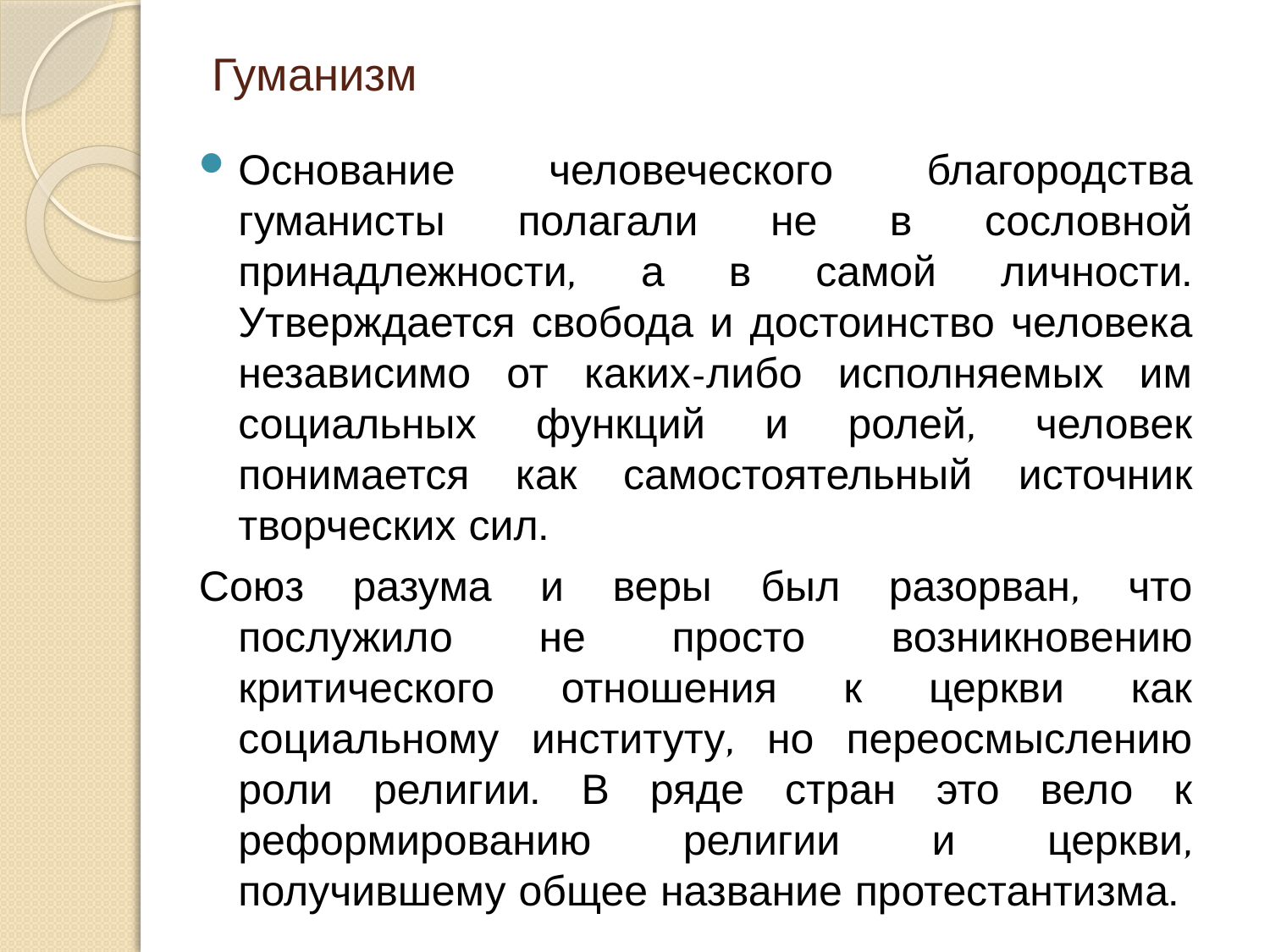

# Гуманизм
Основание человеческого благородства гуманисты полагали не в сословной принадлежности, а в самой личности. Утверждается свобода и достоинство человека независимо от каких-либо исполняемых им социальных функций и ролей, человек понимается как самостоятельный источник творческих сил.
Союз разума и веры был разорван, что послужило не просто возникновению критического отношения к церкви как социальному институту, но переосмыслению роли религии. В ряде стран это вело к реформированию религии и церкви, получившему общее название протестантизма.